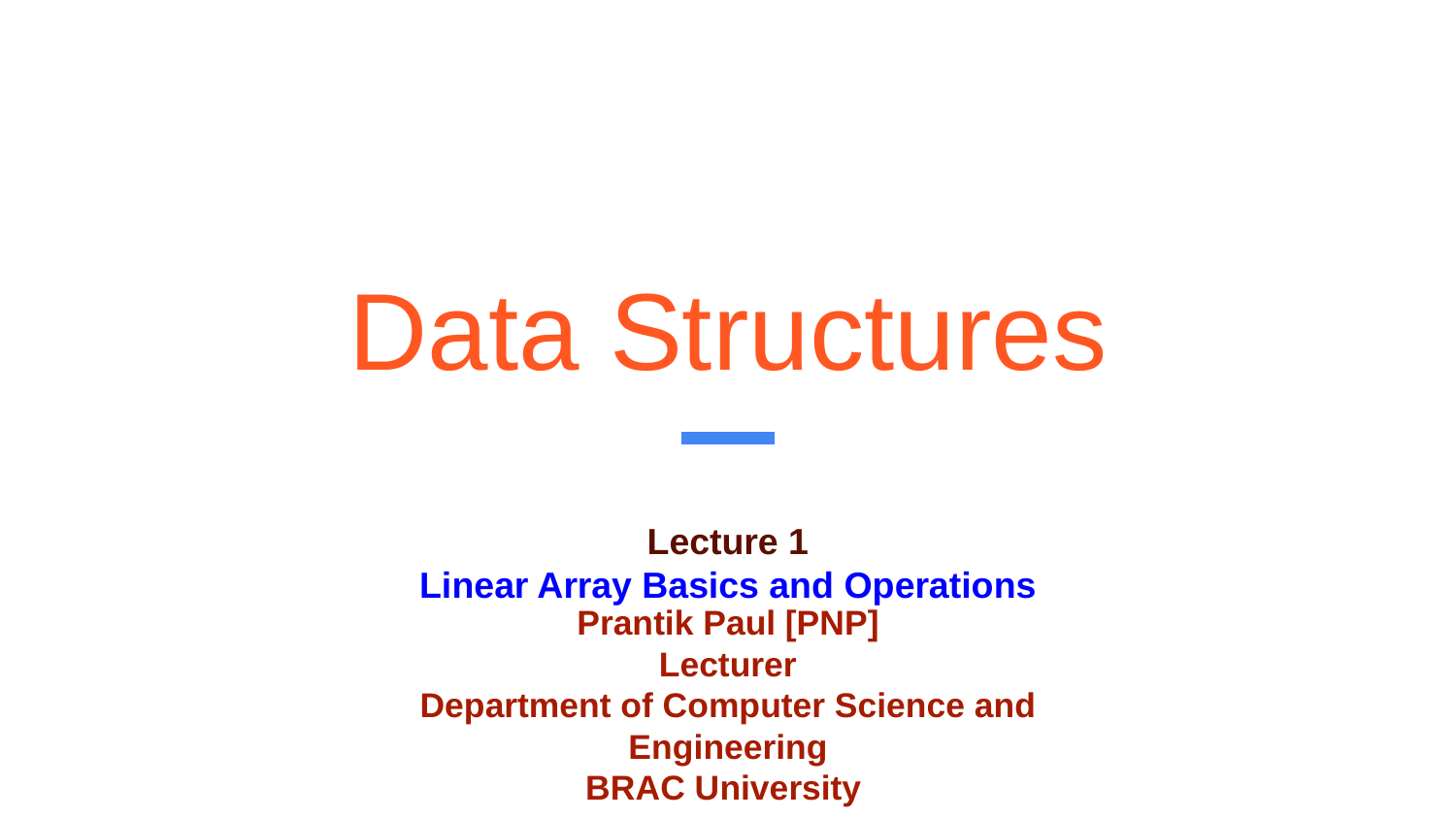

# Data Structures
Lecture 1
Linear Array Basics and Operations
Prantik Paul [PNP]
Lecturer
Department of Computer Science and Engineering
BRAC University